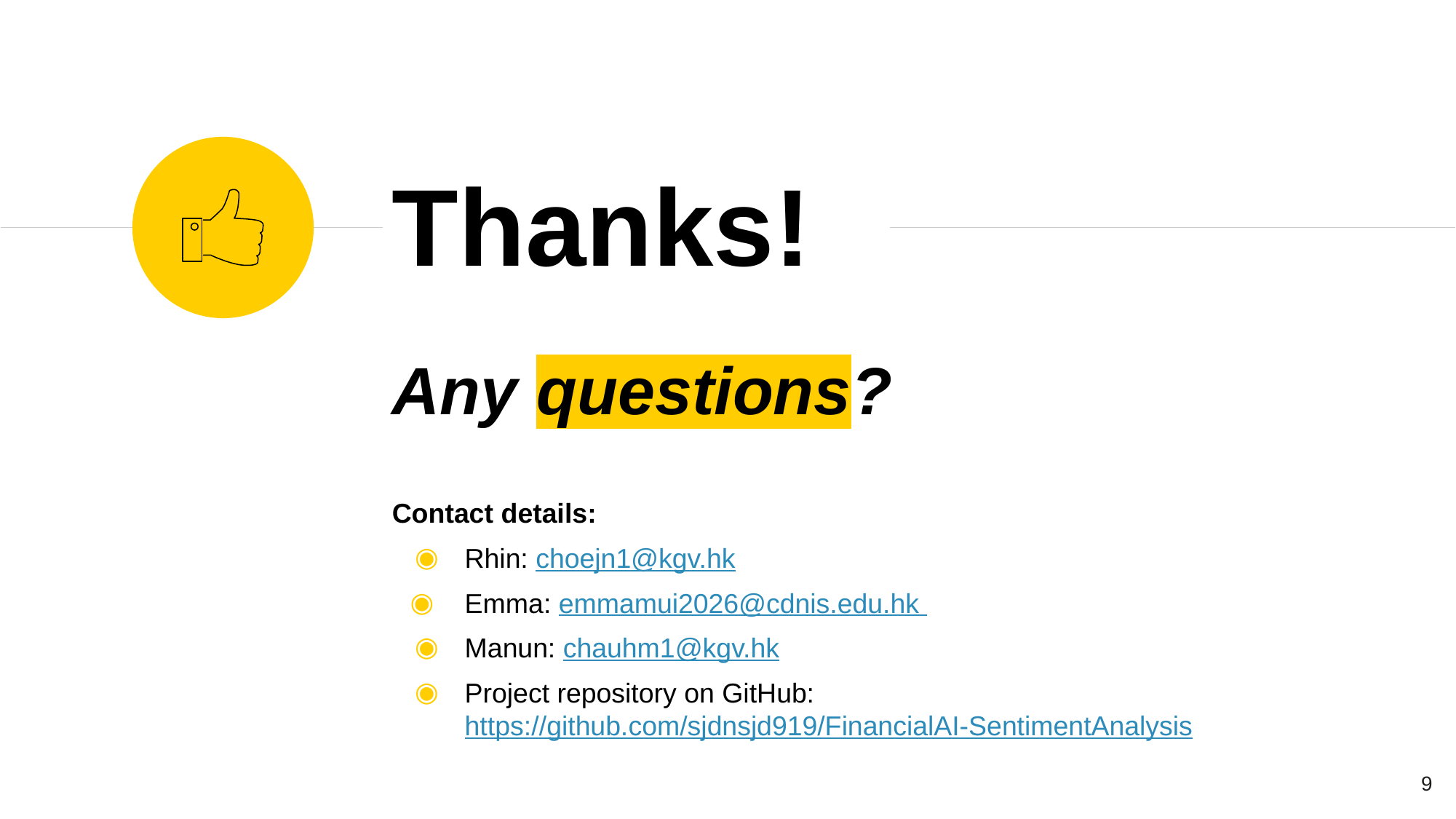

Thanks!

Any questions?

Contact details:
Rhin: choejn1@kgv.hk
Emma: emmamui2026@cdnis.edu.hk
Manun: chauhm1@kgv.hk
Project repository on GitHub: https://github.com/sjdnsjd919/FinancialAI-SentimentAnalysis

9